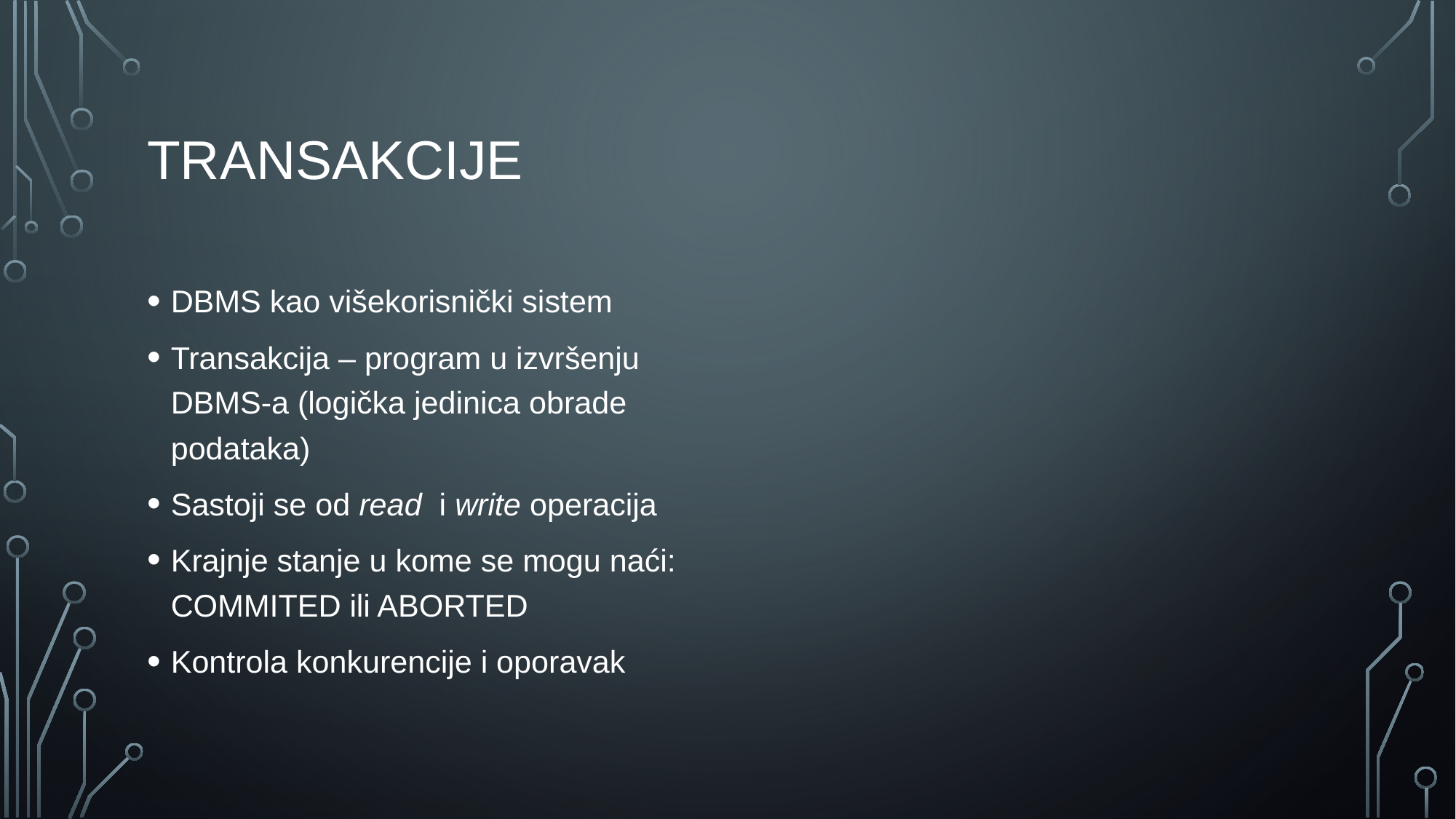

# Transakcije
DBMS kao višekorisnički sistem
Transakcija – program u izvršenju DBMS-a (logička jedinica obrade podataka)
Sastoji se od read  i write operacija
Krajnje stanje u kome se mogu naći: COMMITED ili ABORTED
Kontrola konkurencije i oporavak